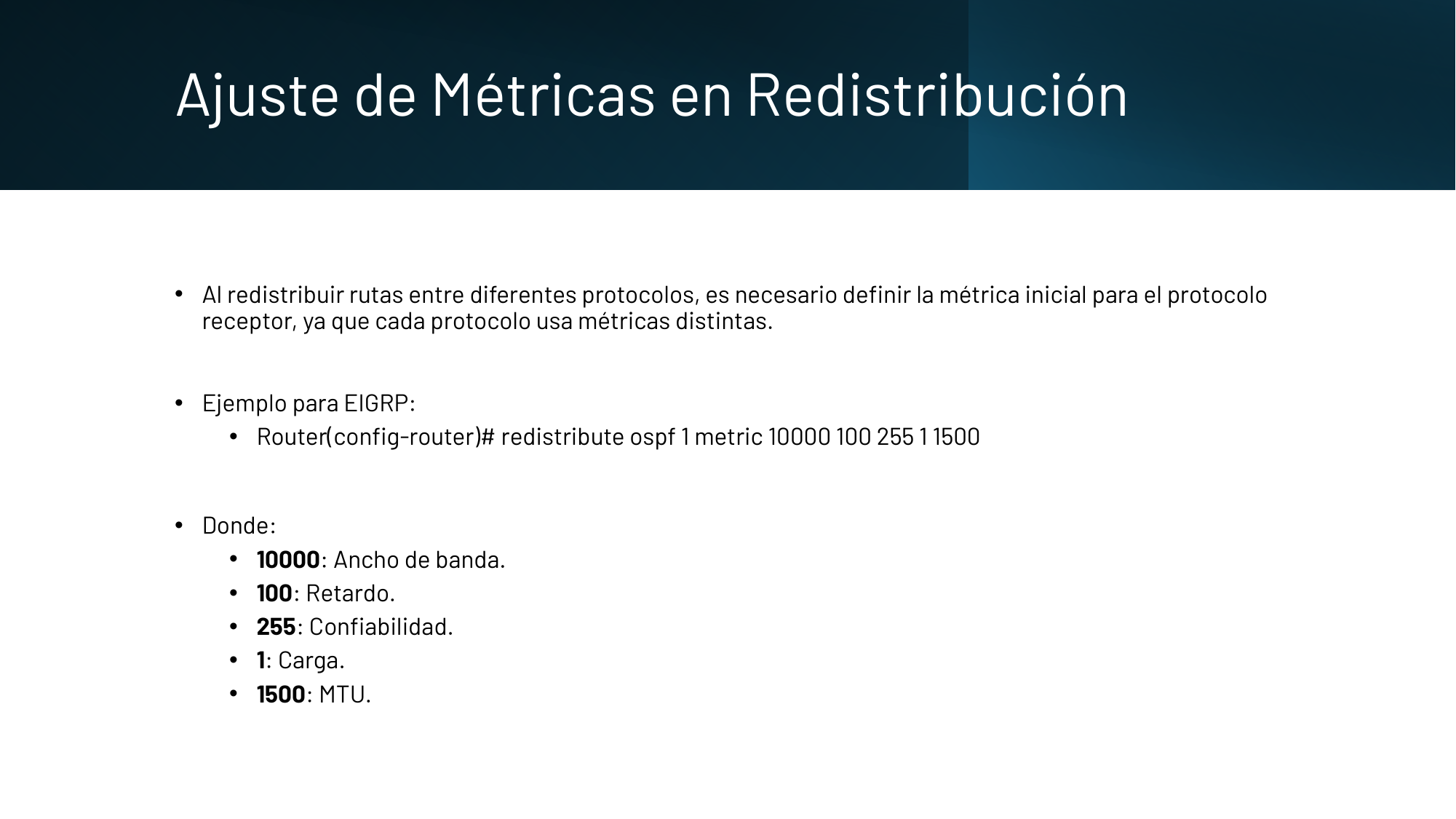

# Ajuste de Métricas en Redistribución
Al redistribuir rutas entre diferentes protocolos, es necesario definir la métrica inicial para el protocolo receptor, ya que cada protocolo usa métricas distintas.

Ejemplo para EIGRP:
Router(config-router)# redistribute ospf 1 metric 10000 100 255 1 1500

Donde:
10000: Ancho de banda.
100: Retardo.
255: Confiabilidad.
1: Carga.
1500: MTU.